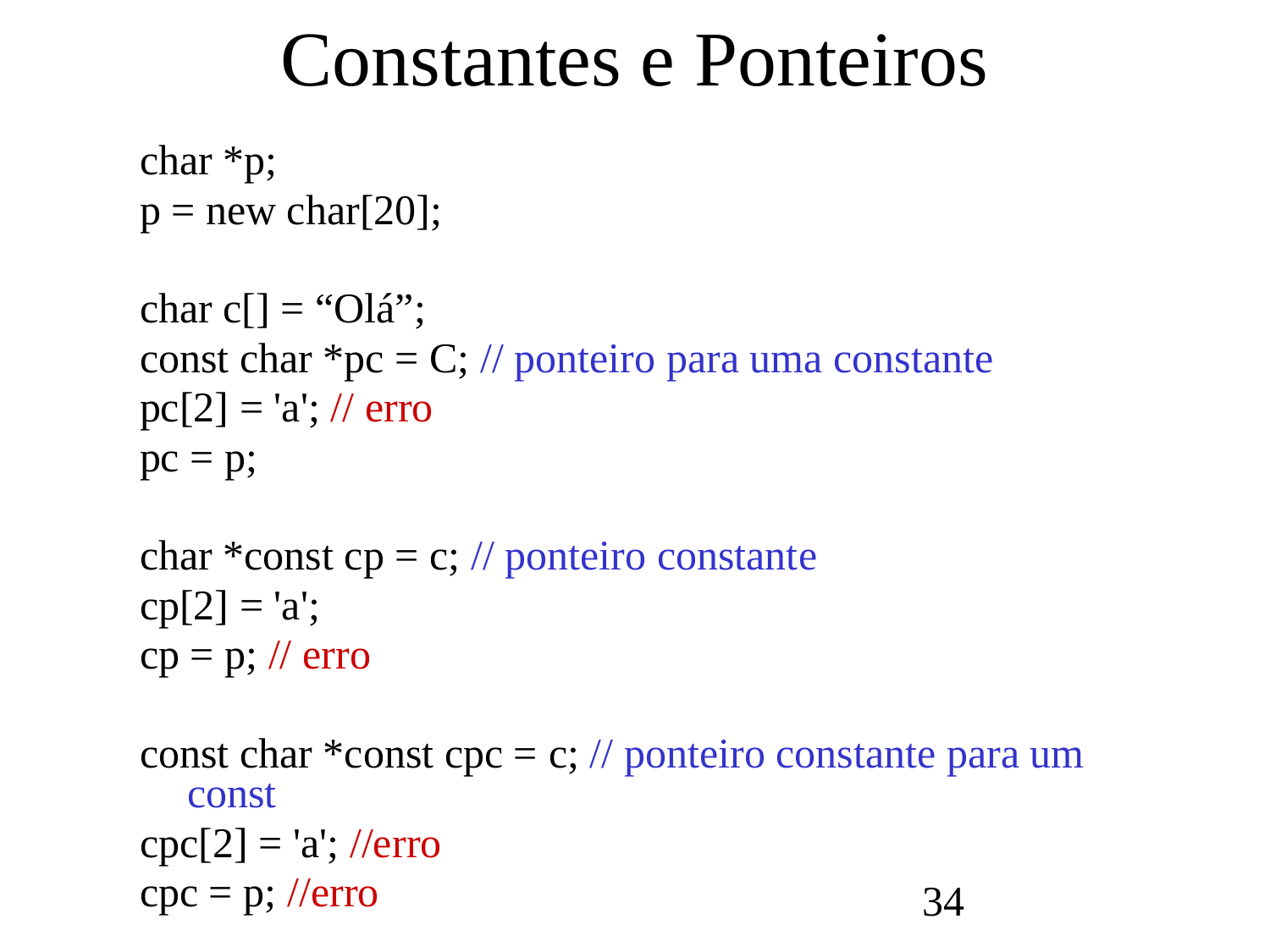

# Constantes e Ponteiros
char *p;
p = new char[20];

char c[] = “Olá”;
const char *pc = C; // ponteiro para uma constante
pc[2] = 'a'; // erro
pc = p;

char *const cp = c; // ponteiro constante
cp[2] = 'a';
cp = p; // erro

const char *const cpc = c; // ponteiro constante para um const
cpc[2] = 'a'; //erro
cpc = p; //erro

34